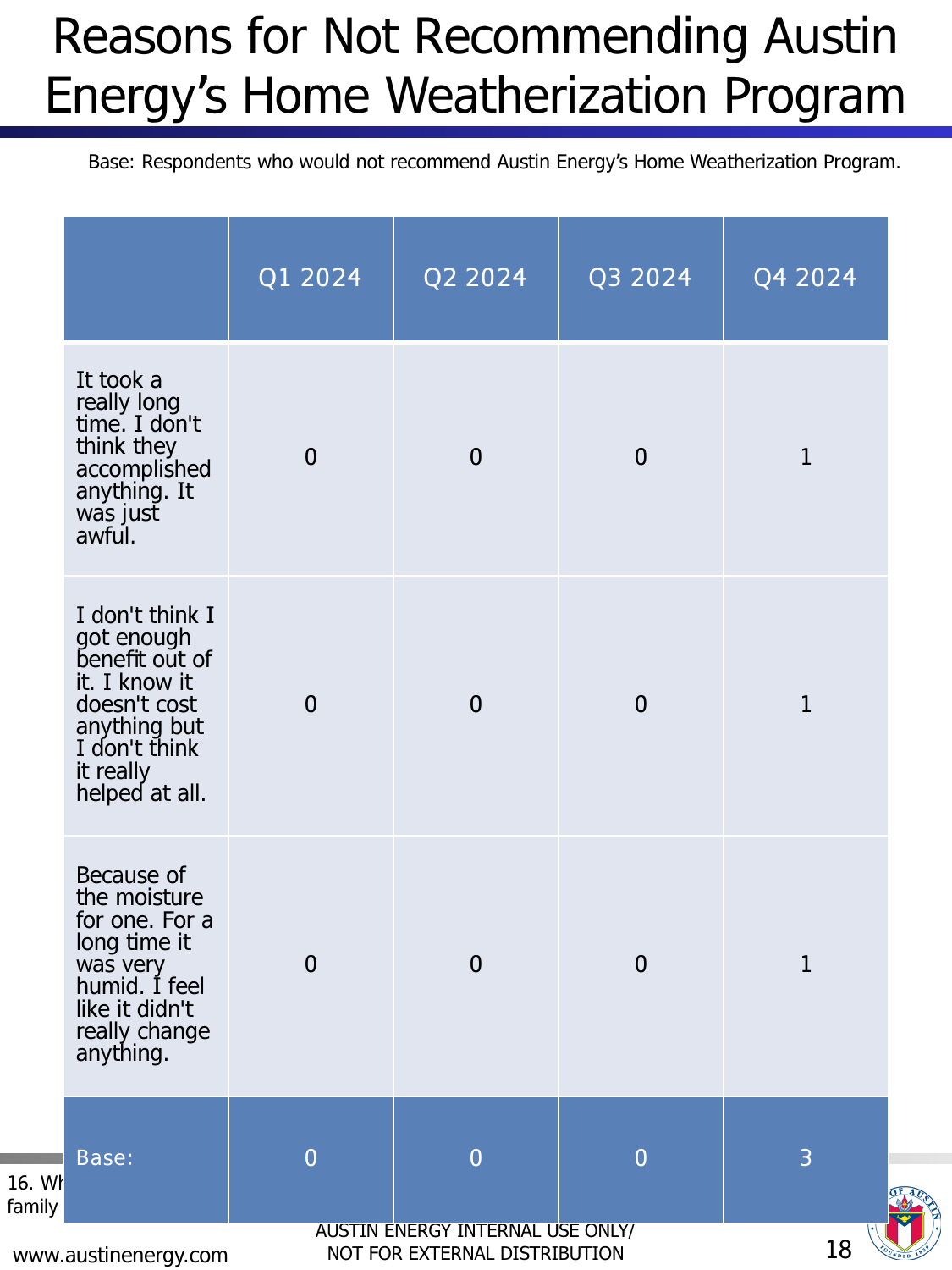

# Reasons for Not Recommending Austin Energy’s Home Weatherization Program
Base: Respondents who would not recommend Austin Energy’s Home Weatherization Program.
|  | Q1 2024 | Q2 2024 | Q3 2024 | Q4 2024 |
| --- | --- | --- | --- | --- |
| It took a really long time. I don't think they accomplished anything. It was just awful. | 0 | 0 | 0 | 1 |
| I don't think I got enough benefit out of it. I know it doesn't cost anything but I don't think it really helped at all. | 0 | 0 | 0 | 1 |
| Because of the moisture for one. For a long time it was very humid. I feel like it didn't really change anything. | 0 | 0 | 0 | 1 |
| Base: | 0 | 0 | 0 | 3 |
16. Why would you NOT recommend Austin Energy’s Home Weatherization Program to a friend or family member?
18